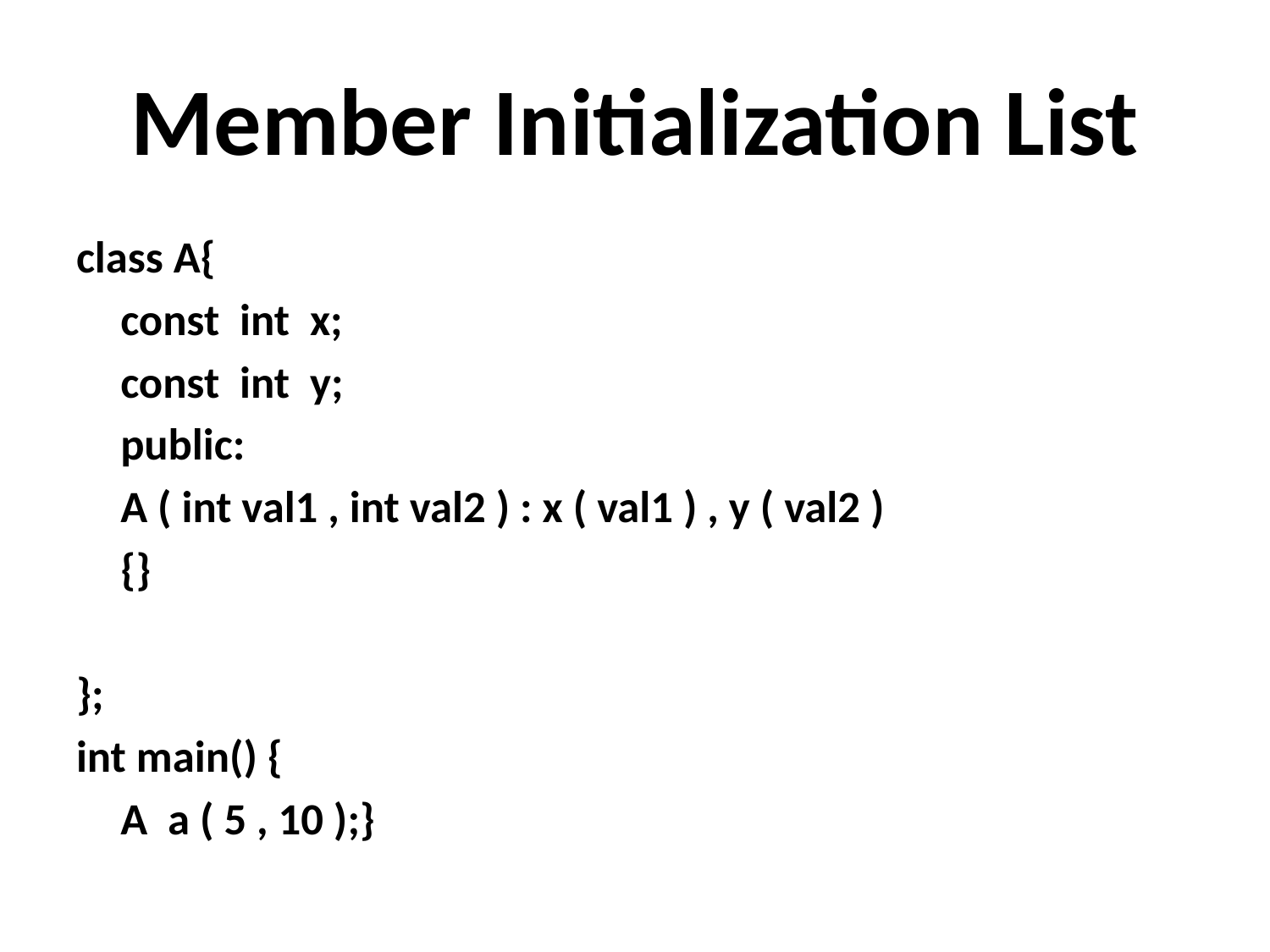

# Member Initialization List
class A{
	const  int  x;
	const  int  y;
	public:
	A ( int val1 , int val2 ) : x ( val1 ) , y ( val2 )
	{}

};
int main() {
	A  a ( 5 , 10 );}